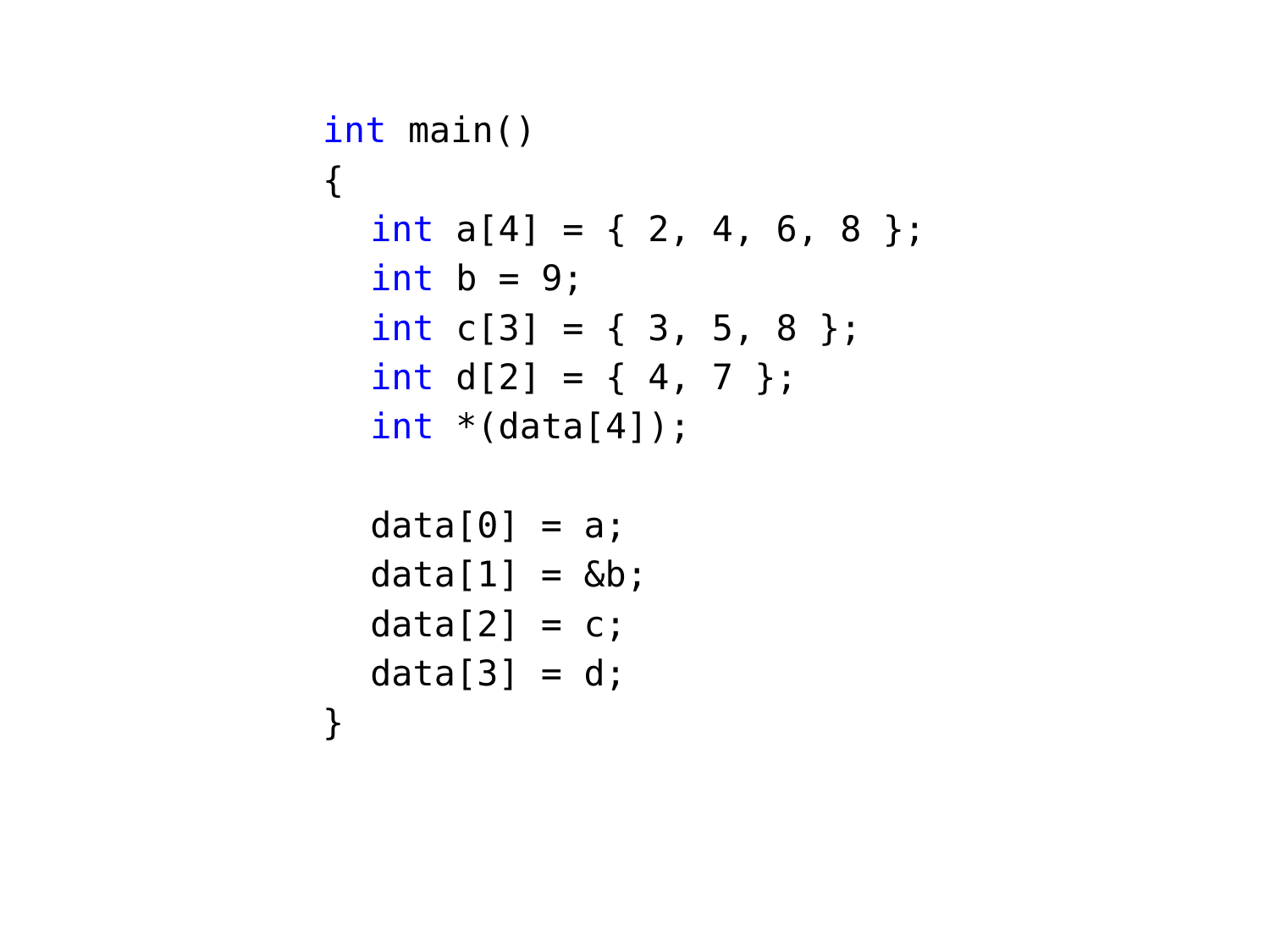

int main()
{
	int a[4] = { 2, 4, 6, 8 };
	int b = 9;
	int c[3] = { 3, 5, 8 };
	int d[2] = { 4, 7 };
	int *(data[4]);

	data[0] = a;
	data[1] = &b;
	data[2] = c;
	data[3] = d;
}